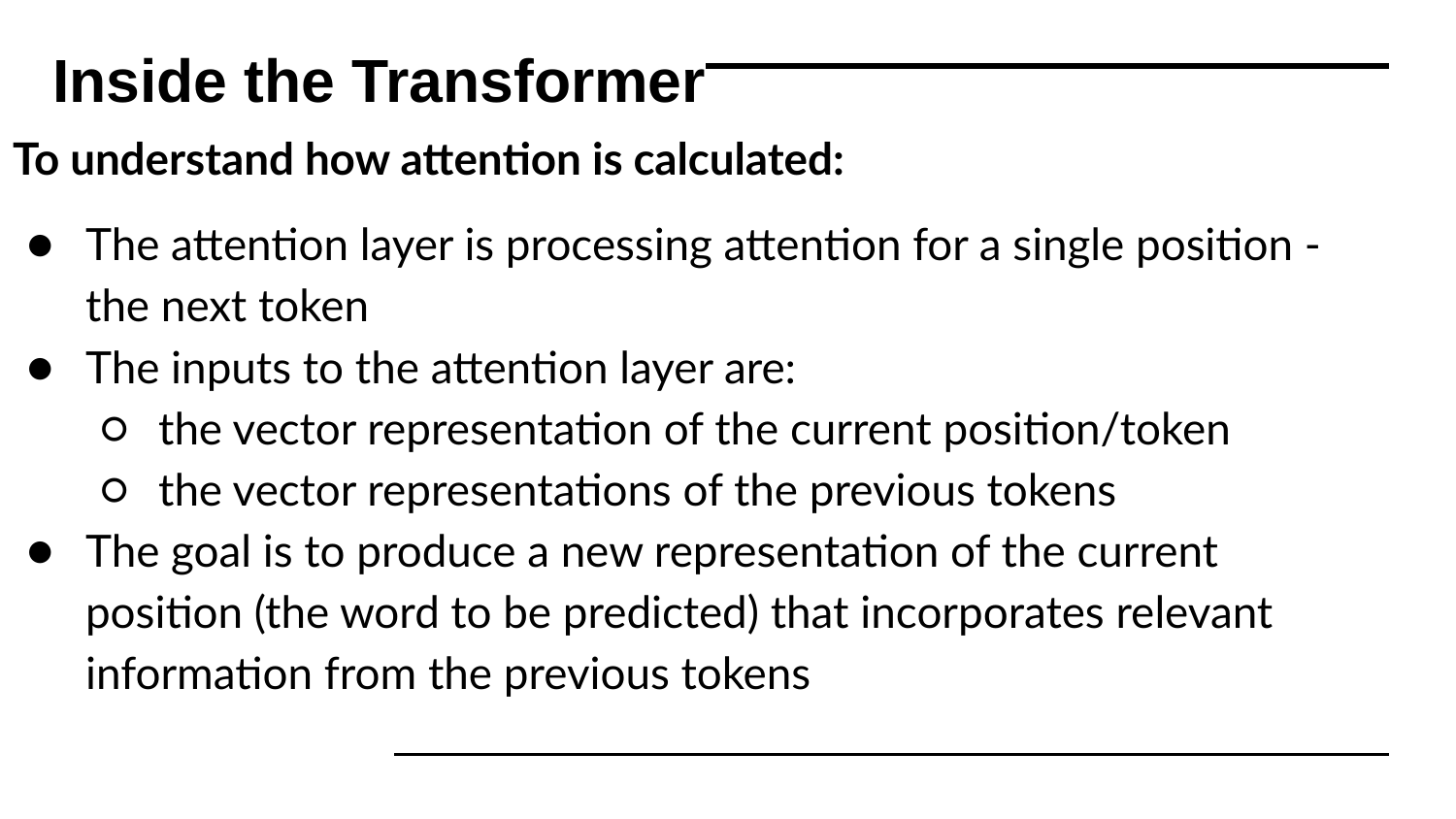

# Inside the Transformer

To understand how attention is calculated:
The attention layer is processing attention for a single position - the next token
The inputs to the attention layer are:
the vector representation of the current position/token
the vector representations of the previous tokens
The goal is to produce a new representation of the current position (the word to be predicted) that incorporates relevant information from the previous tokens